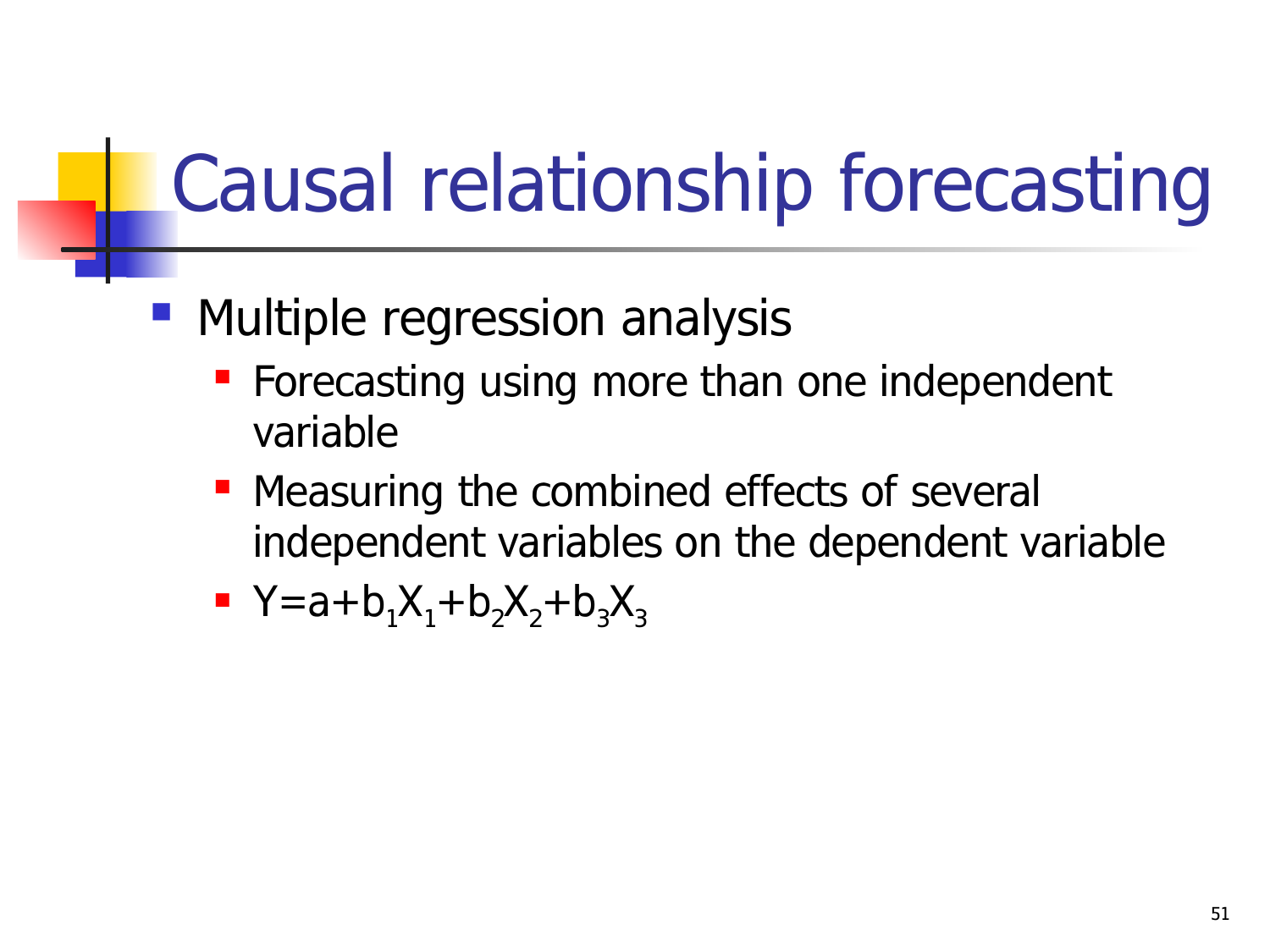

# Causal relationship forecasting
Multiple regression analysis
Forecasting using more than one independent variable
Measuring the combined effects of several independent variables on the dependent variable
Y=a+b1X1+b2X2+b3X3

51